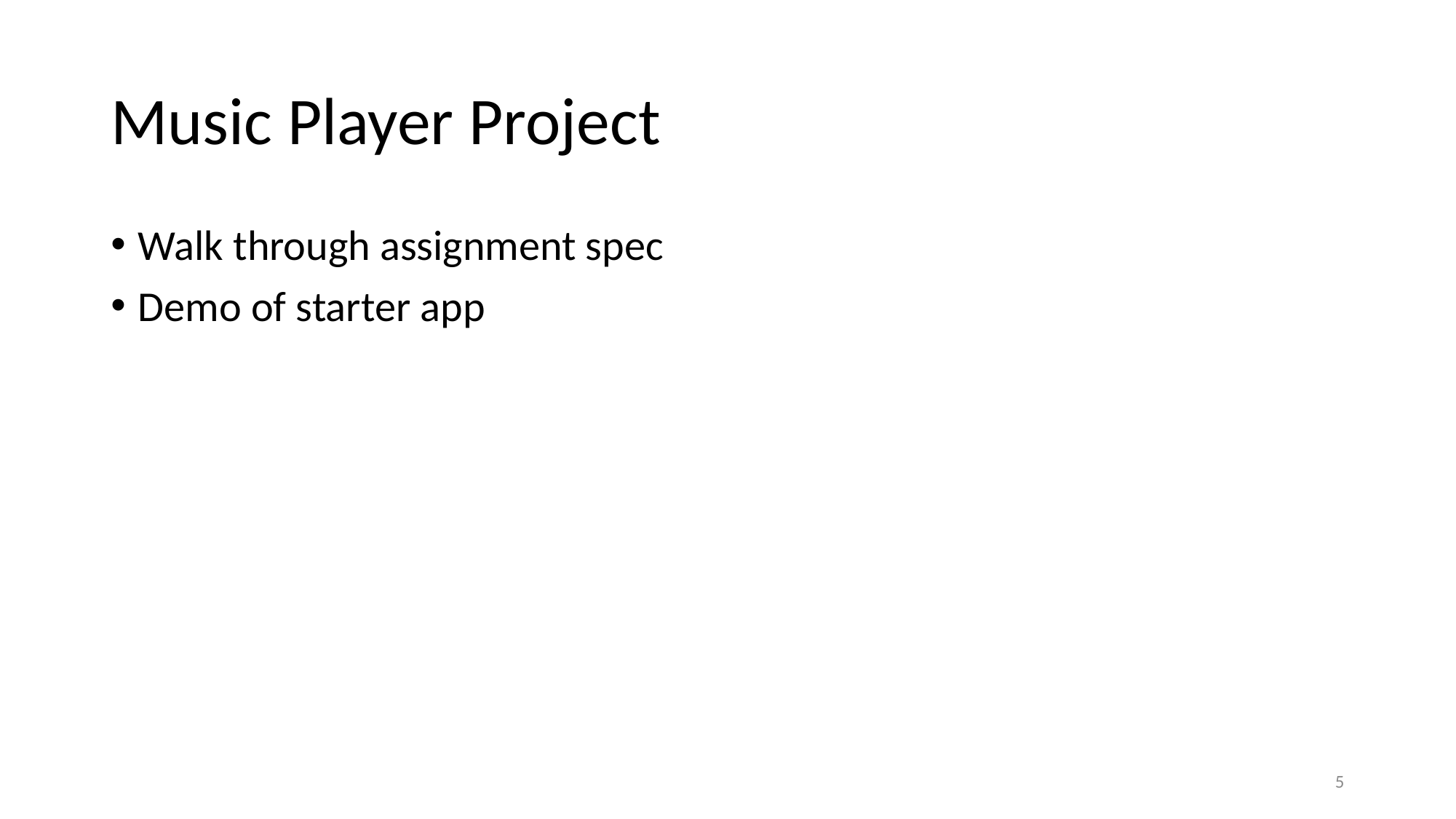

# Music Player Project
Walk through assignment spec
Demo of starter app

5